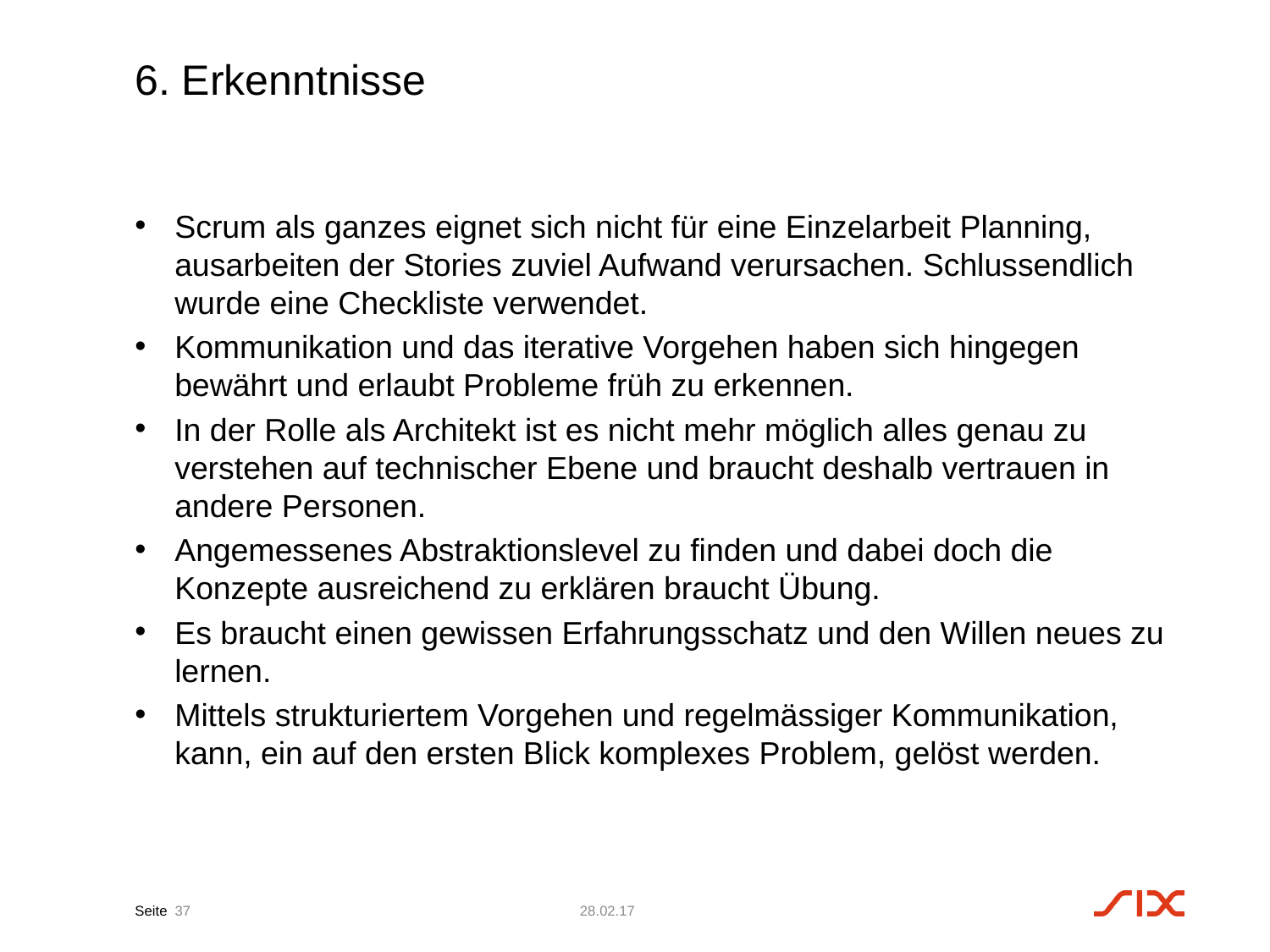

# 6. Erkenntnisse
Scrum als ganzes eignet sich nicht für eine Einzelarbeit Planning, ausarbeiten der Stories zuviel Aufwand verursachen. Schlussendlich wurde eine Checkliste verwendet.
Kommunikation und das iterative Vorgehen haben sich hingegen bewährt und erlaubt Probleme früh zu erkennen.
In der Rolle als Architekt ist es nicht mehr möglich alles genau zu verstehen auf technischer Ebene und braucht deshalb vertrauen in andere Personen.
Angemessenes Abstraktionslevel zu finden und dabei doch die Konzepte ausreichend zu erklären braucht Übung.
Es braucht einen gewissen Erfahrungsschatz und den Willen neues zu lernen.
Mittels strukturiertem Vorgehen und regelmässiger Kommunikation, kann, ein auf den ersten Blick komplexes Problem, gelöst werden.
37
28.02.17